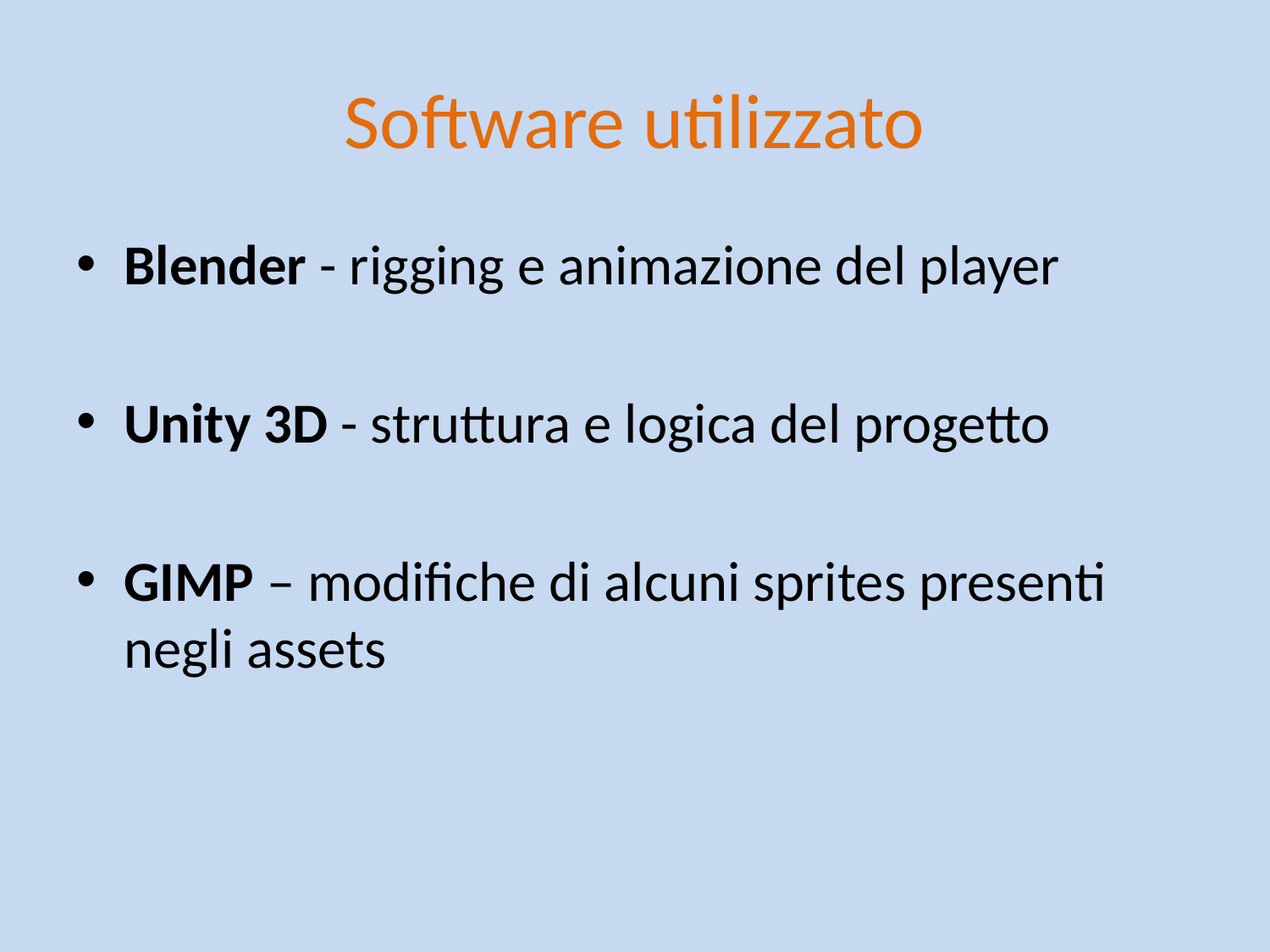

# Software utilizzato
Blender - rigging e animazione del player

Unity 3D - struttura e logica del progetto

GIMP – modifiche di alcuni sprites presenti negli assets